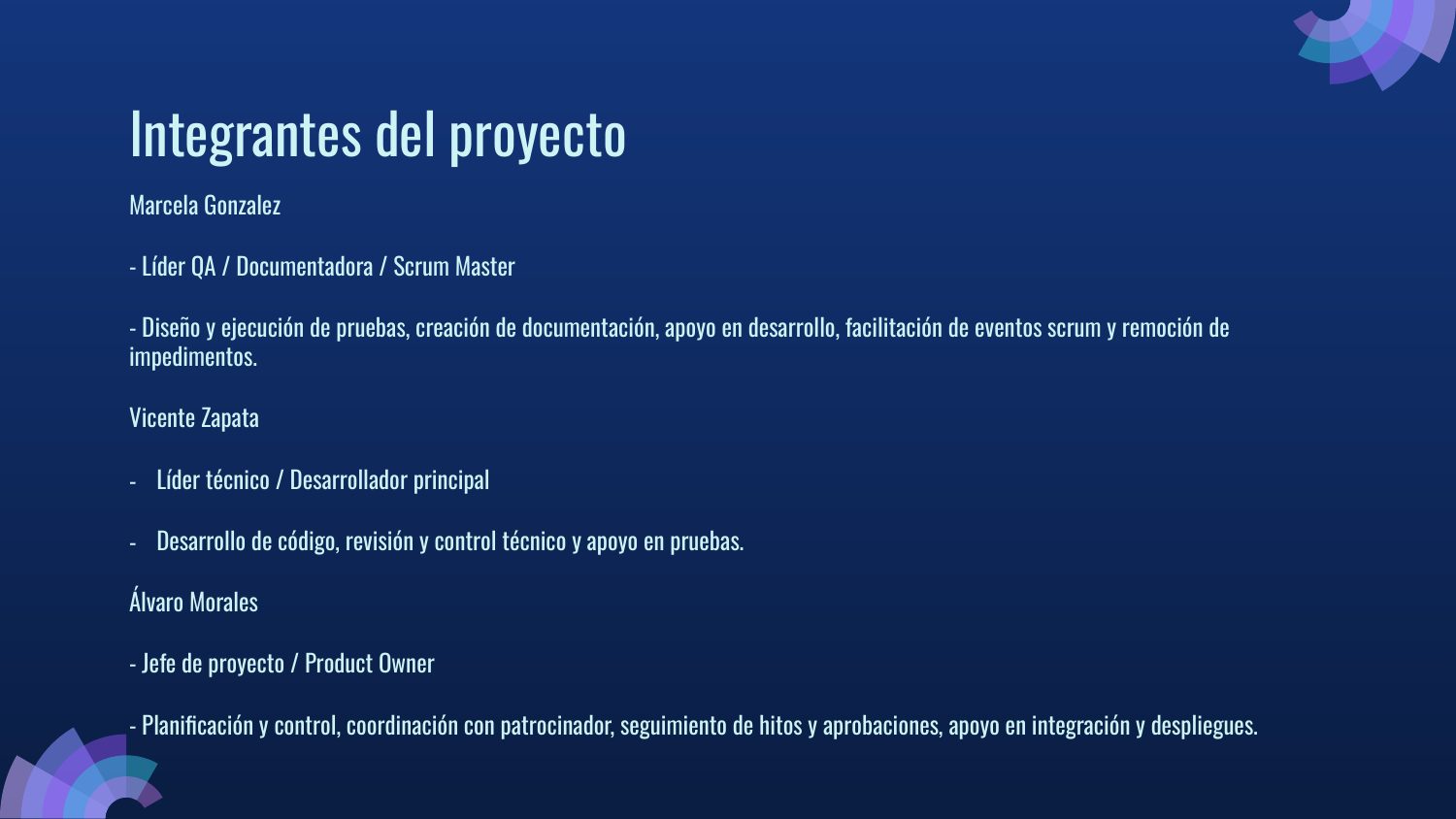

# Integrantes del proyecto

Marcela Gonzalez
- Líder QA / Documentadora / Scrum Master
- Diseño y ejecución de pruebas, creación de documentación, apoyo en desarrollo, facilitación de eventos scrum y remoción de impedimentos.
Vicente Zapata
Líder técnico / Desarrollador principal
Desarrollo de código, revisión y control técnico y apoyo en pruebas.
Álvaro Morales
- Jefe de proyecto / Product Owner
- Planificación y control, coordinación con patrocinador, seguimiento de hitos y aprobaciones, apoyo en integración y despliegues.